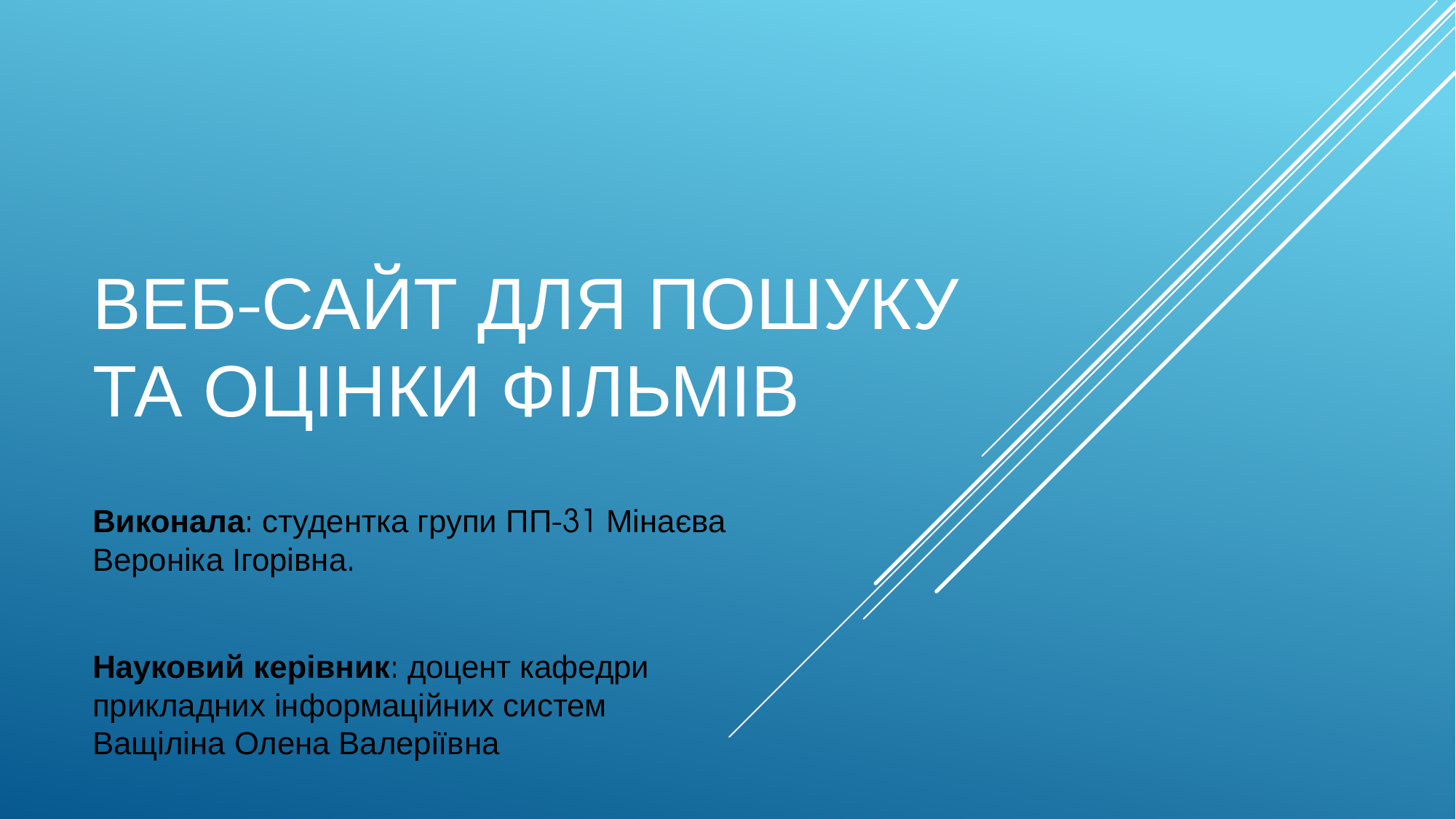

# Веб-сайт для пошуку та оцінки фільмів
Виконала: студентка групи ПП-31 Мінаєва Вероніка Ігорівна.

Науковий керівник: доцент кафедри прикладних інформаційних систем Ващіліна Олена Валеріївна